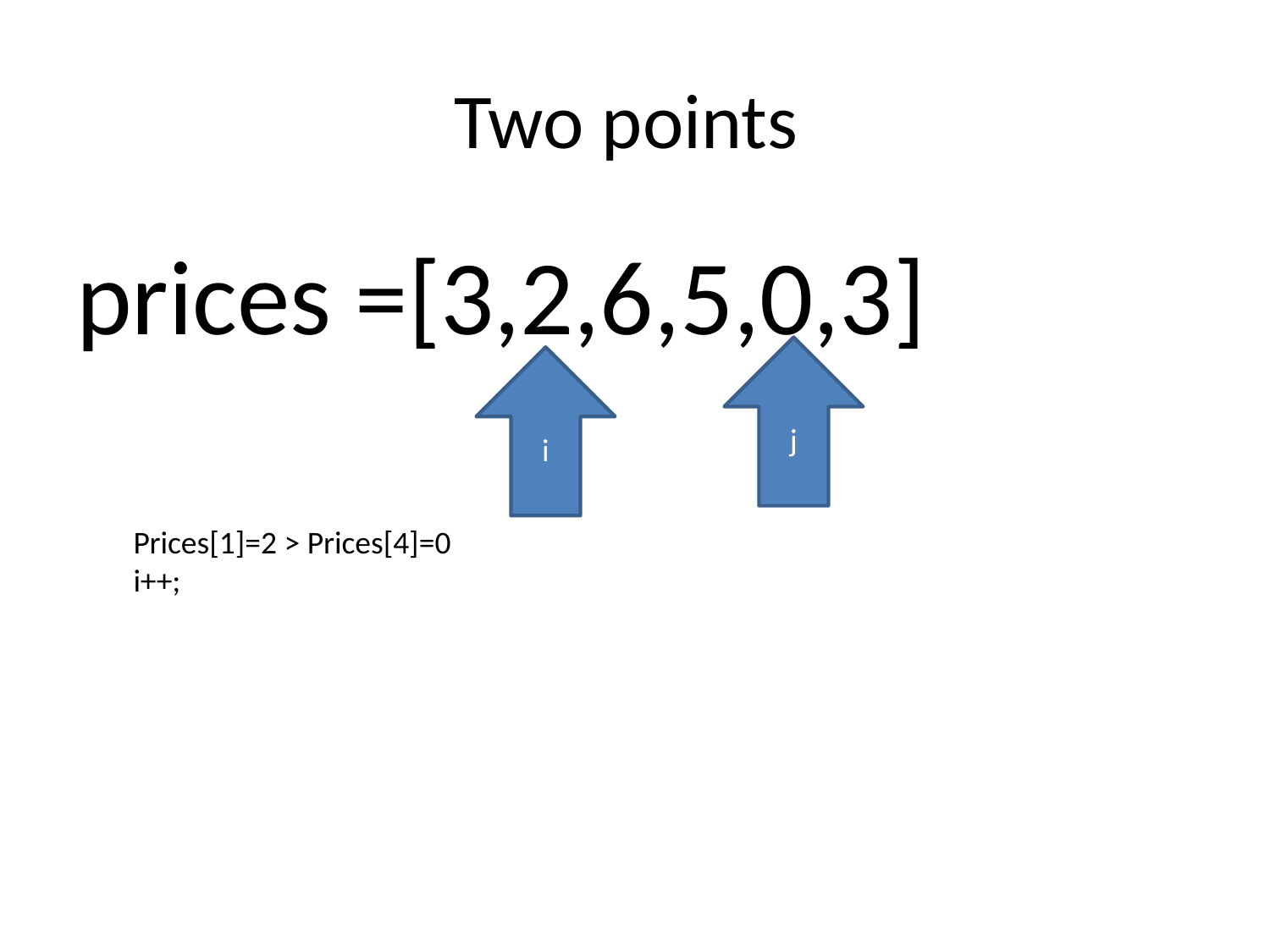

# Two points
prices =[3,2,6,5,0,3]
j
i
Prices[1]=2 > Prices[4]=0
i++;